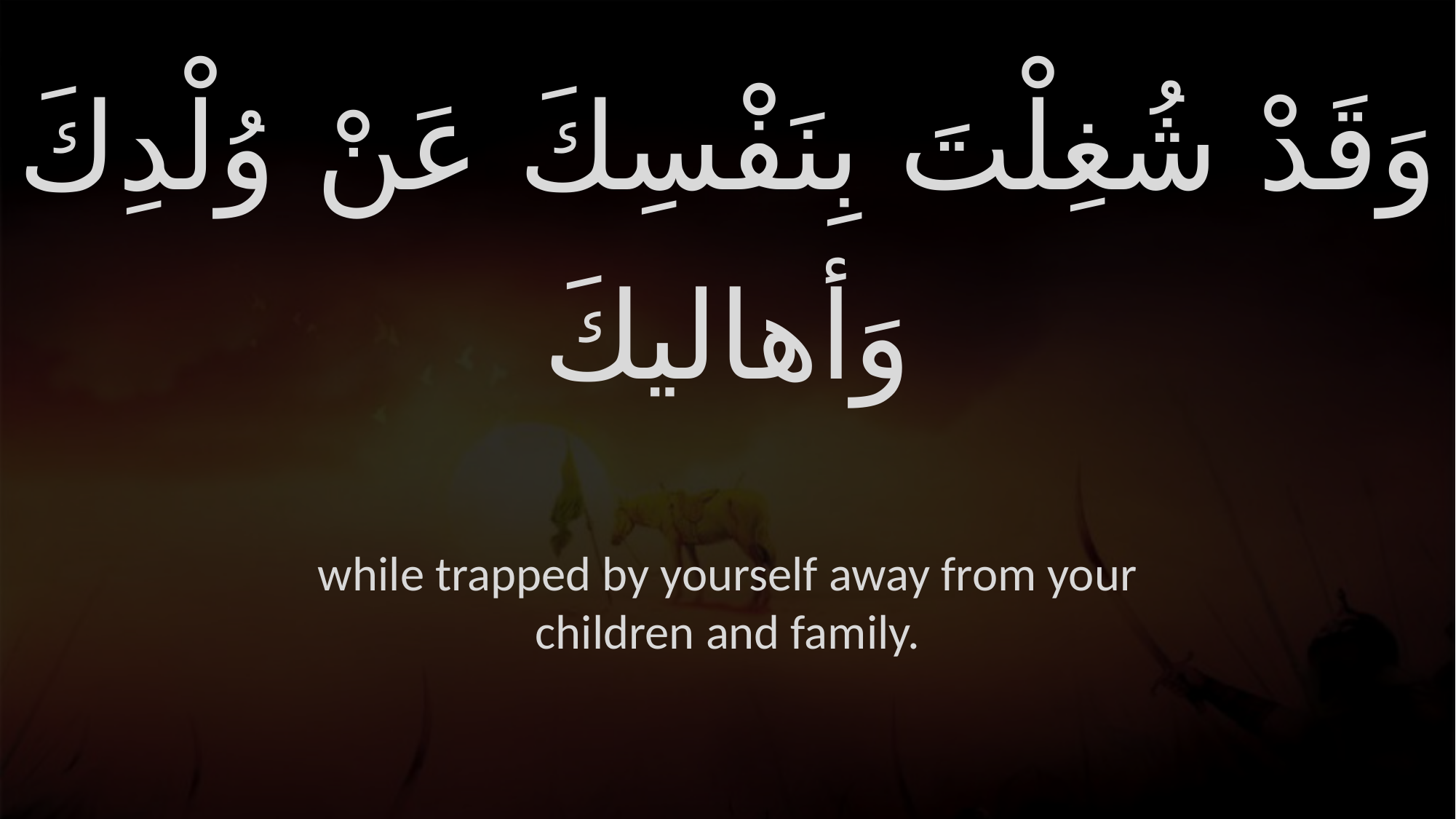

# وَقَدْ شُغِلْتَ بِنَفْسِكَ عَنْ وُلْدِكَ وَأهاليكَ
while trapped by yourself away from your children and family.